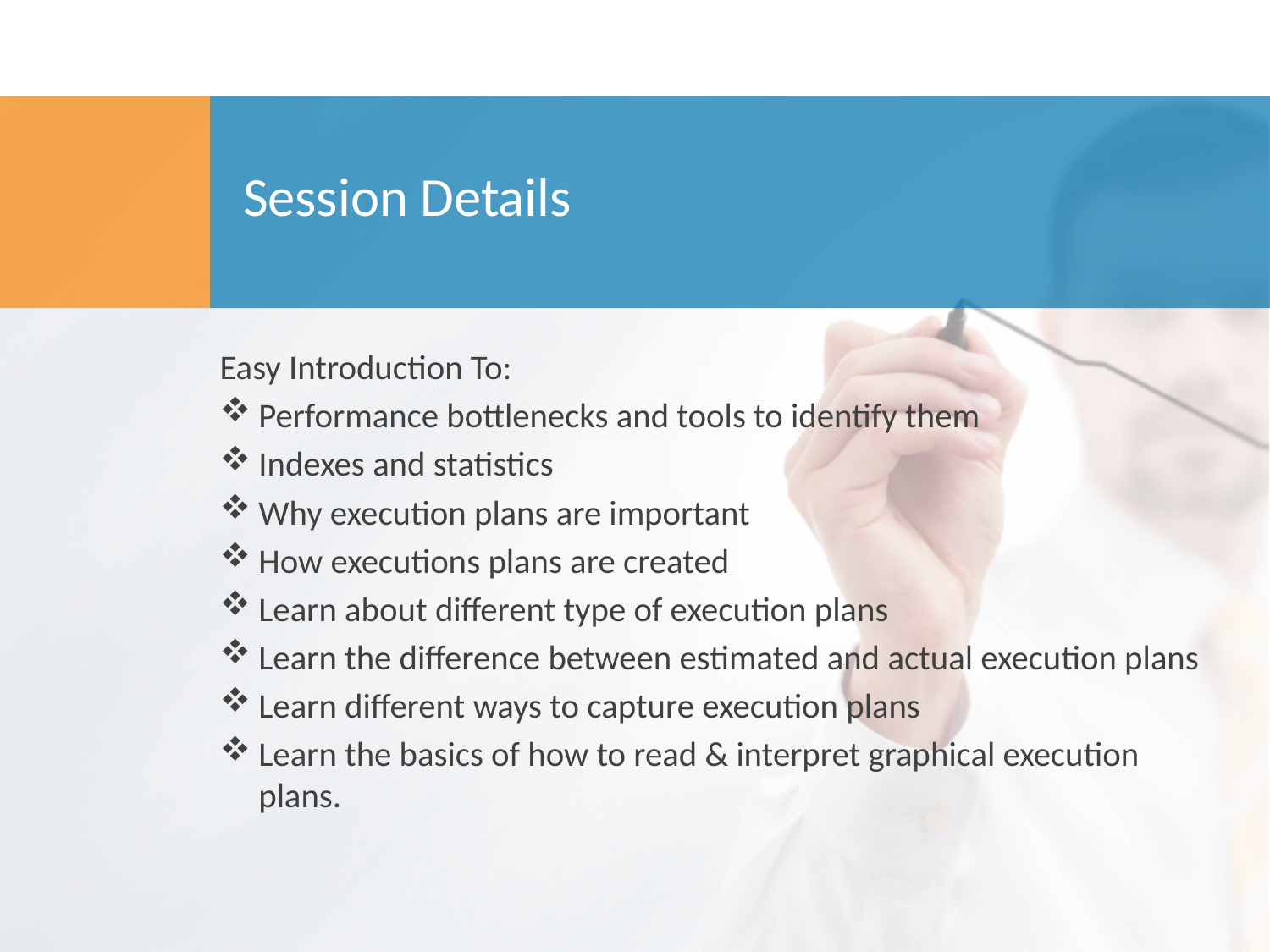

# Session Details
Easy Introduction To:
Performance bottlenecks and tools to identify them
Indexes and statistics
Why execution plans are important
How executions plans are created
Learn about different type of execution plans
Learn the difference between estimated and actual execution plans
Learn different ways to capture execution plans
Learn the basics of how to read & interpret graphical execution plans.